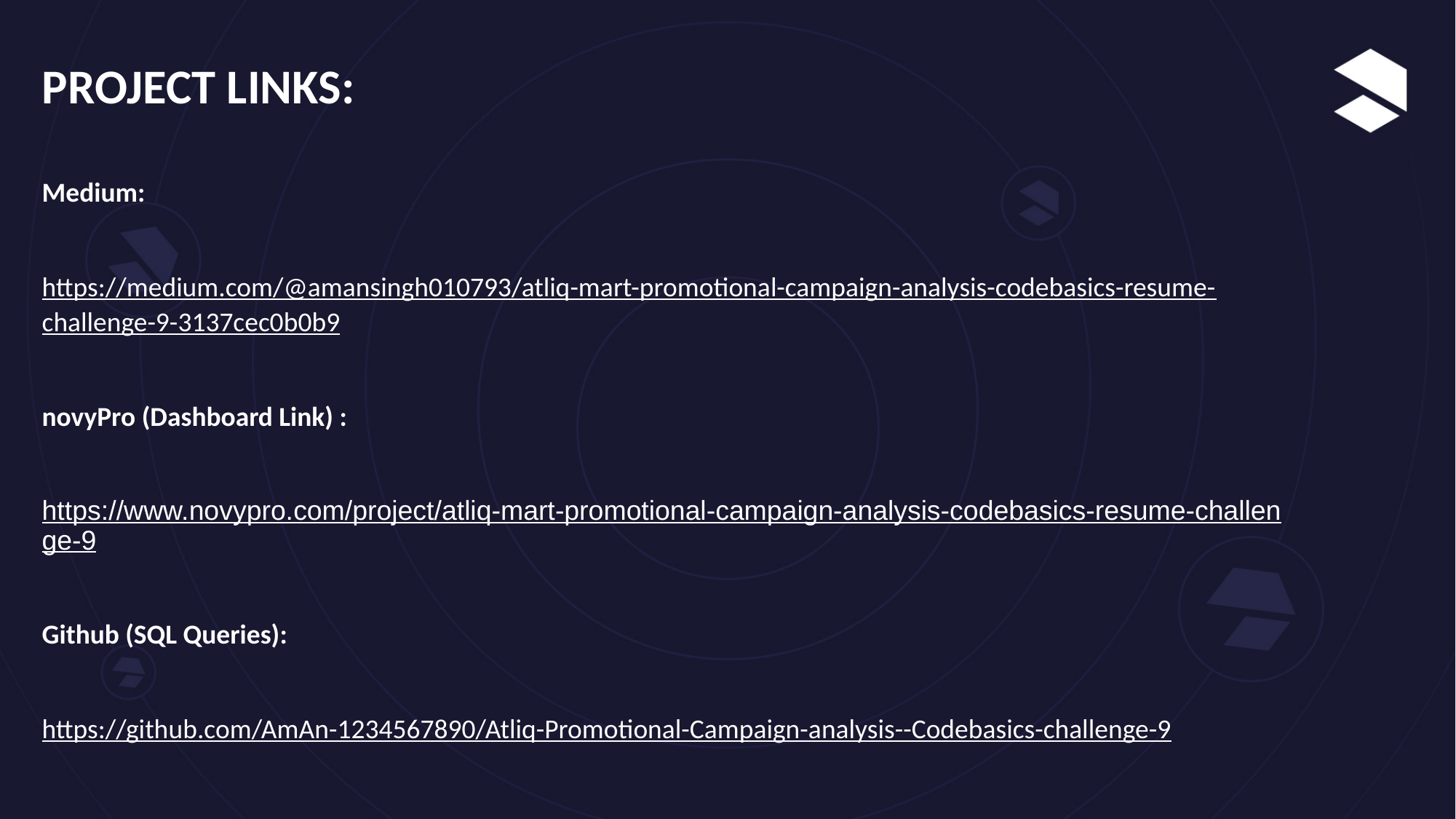

PROJECT LINKS:

Medium:

https://medium.com/@amansingh010793/atliq-mart-promotional-campaign-analysis-codebasics-resume-challenge-9-3137cec0b0b9

novyPro (Dashboard Link) :

https://www.novypro.com/project/atliq-mart-promotional-campaign-analysis-codebasics-resume-challenge-9

Github (SQL Queries):

https://github.com/AmAn-1234567890/Atliq-Promotional-Campaign-analysis--Codebasics-challenge-9